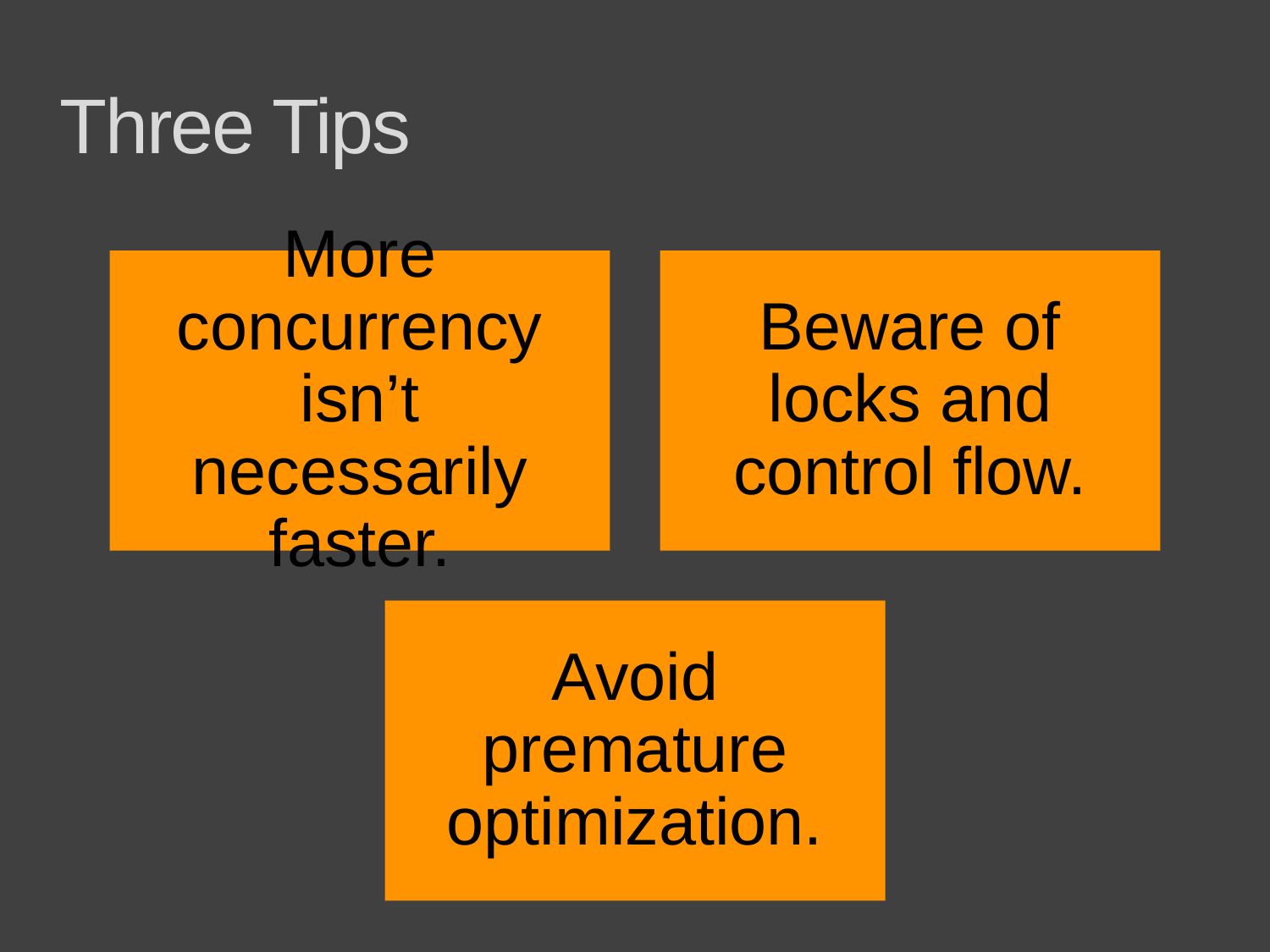

# Three Tips
More concurrency isn’t necessarily faster.
Beware of locks and control flow.
Avoid premature optimization.